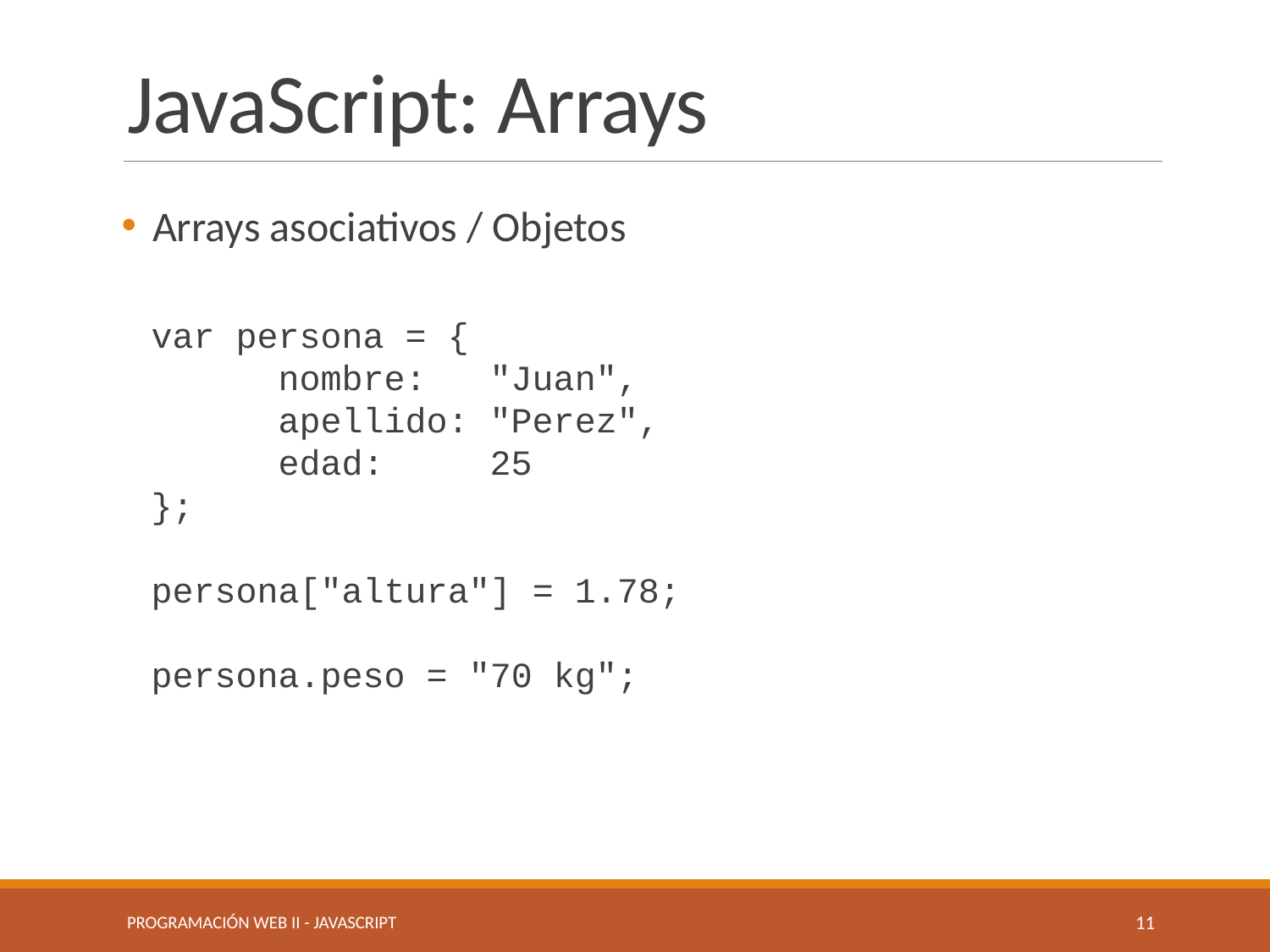

# JavaScript: Arrays
Arrays asociativos / Objetos
var persona = {
	nombre:   "Juan",
	apellido: "Perez",
	edad:     25
};
persona["altura"] = 1.78;
persona.peso = "70 kg";
Programación Web II - JavaScript
11